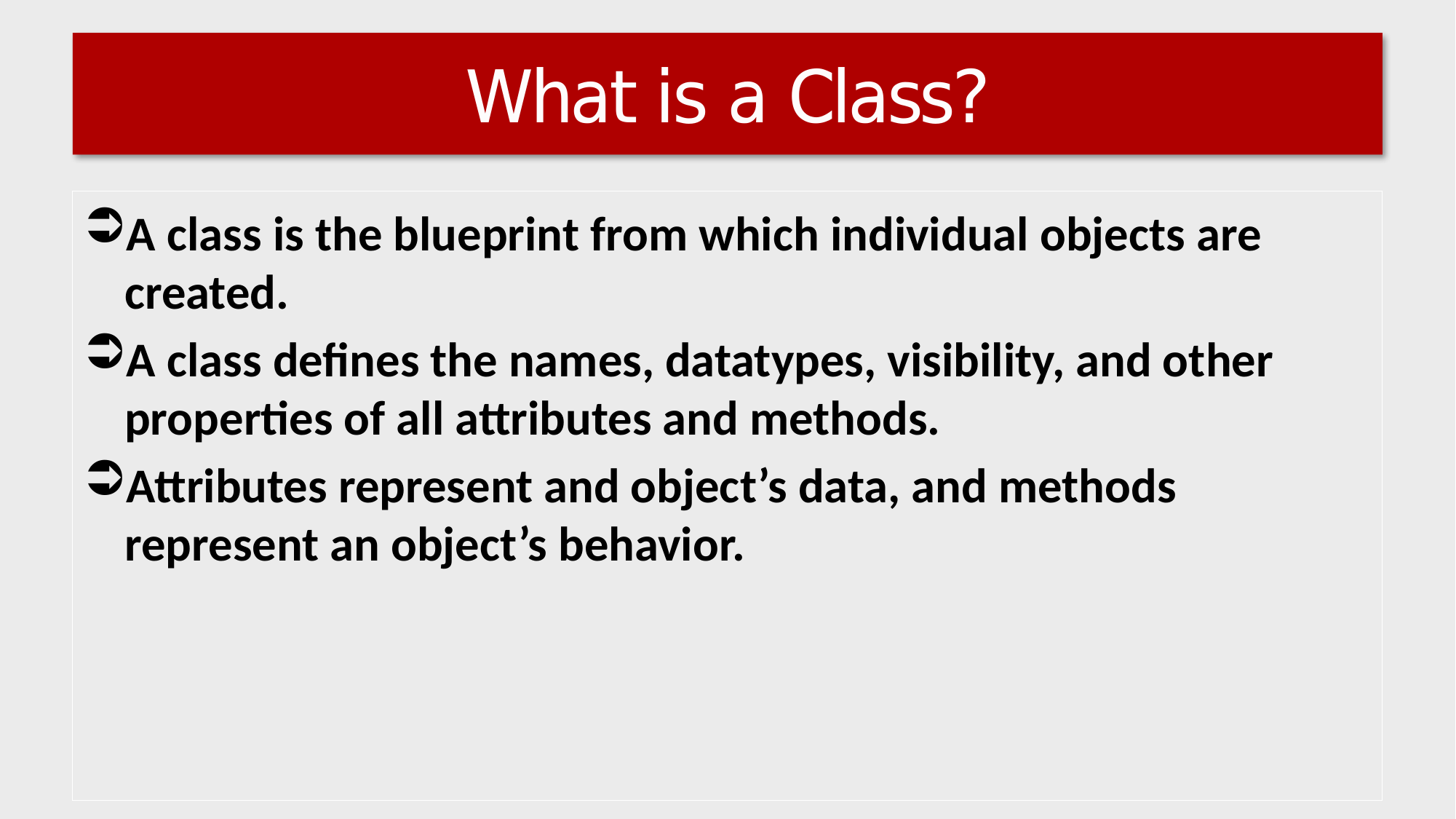

# What is a Class?
A class is the blueprint from which individual objects are created.
A class defines the names, datatypes, visibility, and other properties of all attributes and methods.
Attributes represent and object’s data, and methods represent an object’s behavior.